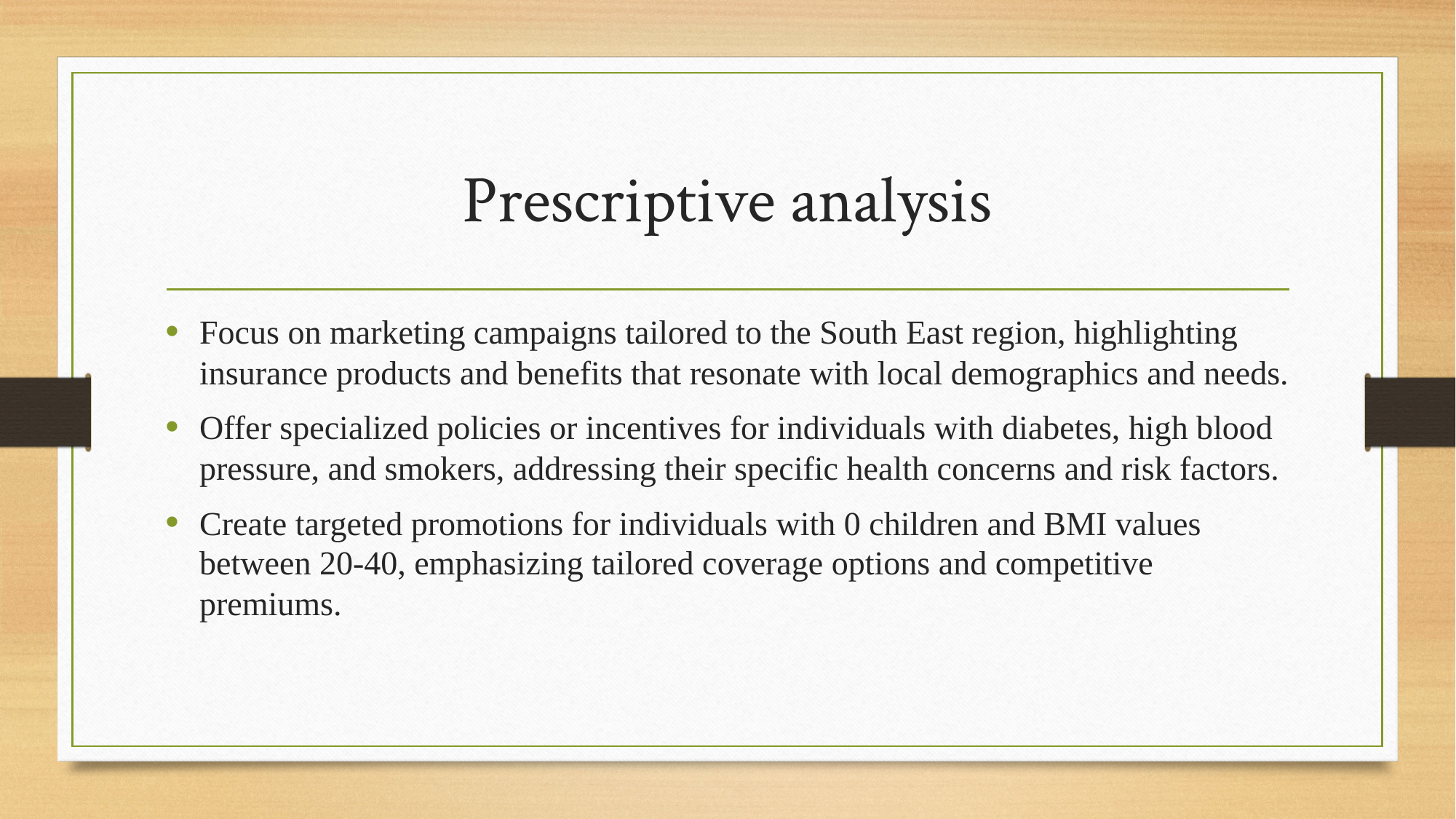

# Prescriptive analysis
Focus on marketing campaigns tailored to the South East region, highlighting insurance products and benefits that resonate with local demographics and needs.
Offer specialized policies or incentives for individuals with diabetes, high blood pressure, and smokers, addressing their specific health concerns and risk factors.
Create targeted promotions for individuals with 0 children and BMI values between 20-40, emphasizing tailored coverage options and competitive premiums.